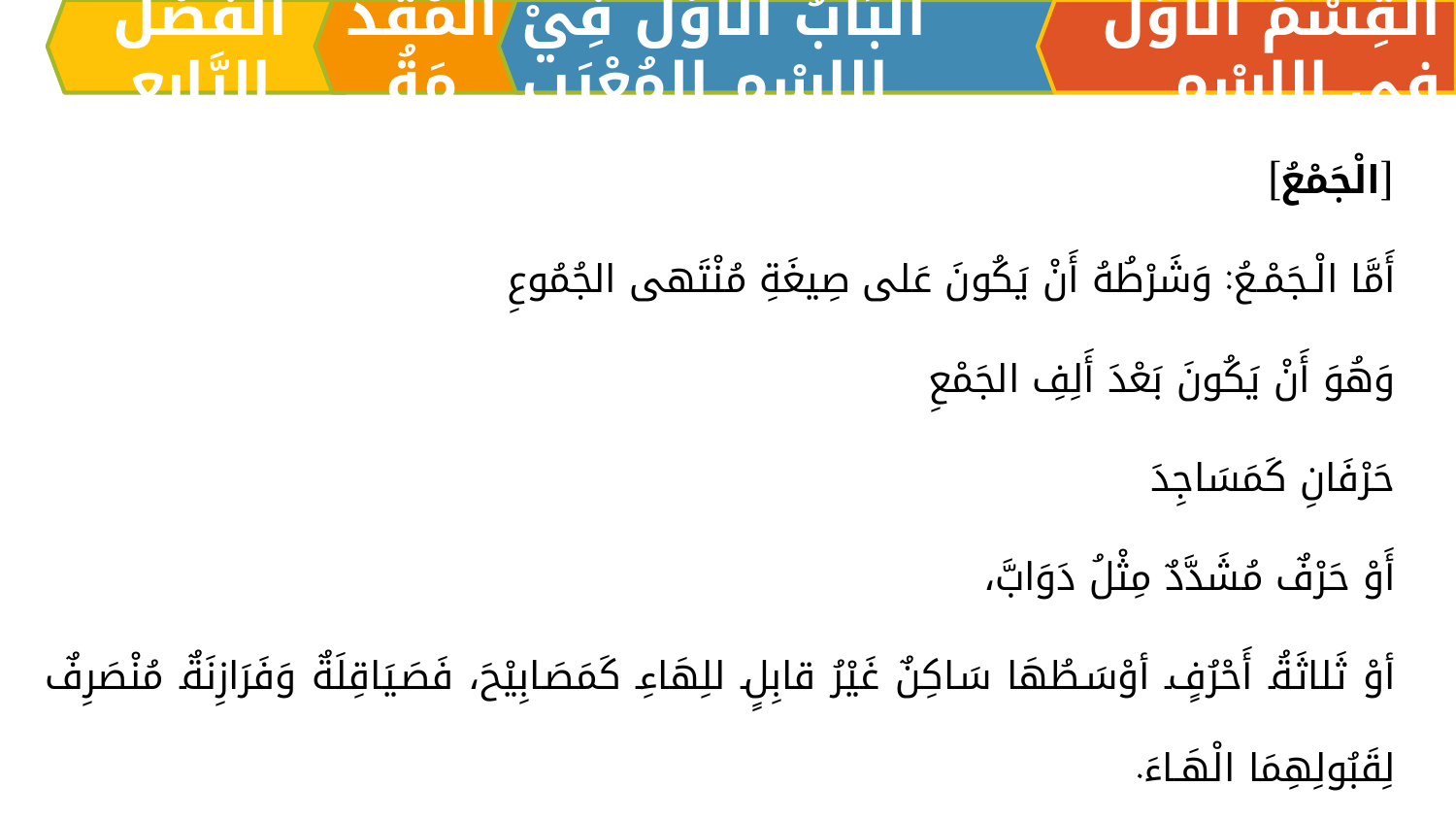

اَلْفَصْلُ الرَّابِعِ
الْمُقَدِّمَةُ
اَلبَابُ الْأَوَّلُ فِيْ الِاسْمِ المُعْرَبِ
القِسْمُ الْأَوَّلُ فِي الِاسْمِ
[الْجَمْعُ]
أَمَّا الْـجَمْـعُ: وَشَرْطُهُ أَنْ يَكُونَ عَلى صِيغَةِ مُنْتَهى الجُمُوعِ
وَهُوَ أَنْ يَكُونَ بَعْدَ أَلِفِ الجَمْعِ
	حَرْفَانِ كَمَسَاجِدَ
	أَوْ حَرْفٌ مُشَدَّدٌ مِثْلُ دَوَابَّ،
	أوْ ثَلاثَةُ أَحْرُفٍ أوْسَطُهَا سَاكِنٌ غَيْرُ قابِلٍ للِهَاءِ كَمَصَابِيْحَ، فَصَيَاقِلَةٌ وَفَرَازِنَةٌ مُنْصَرِفٌ لِقَبُولِهِمَا الْهَـاءَ.